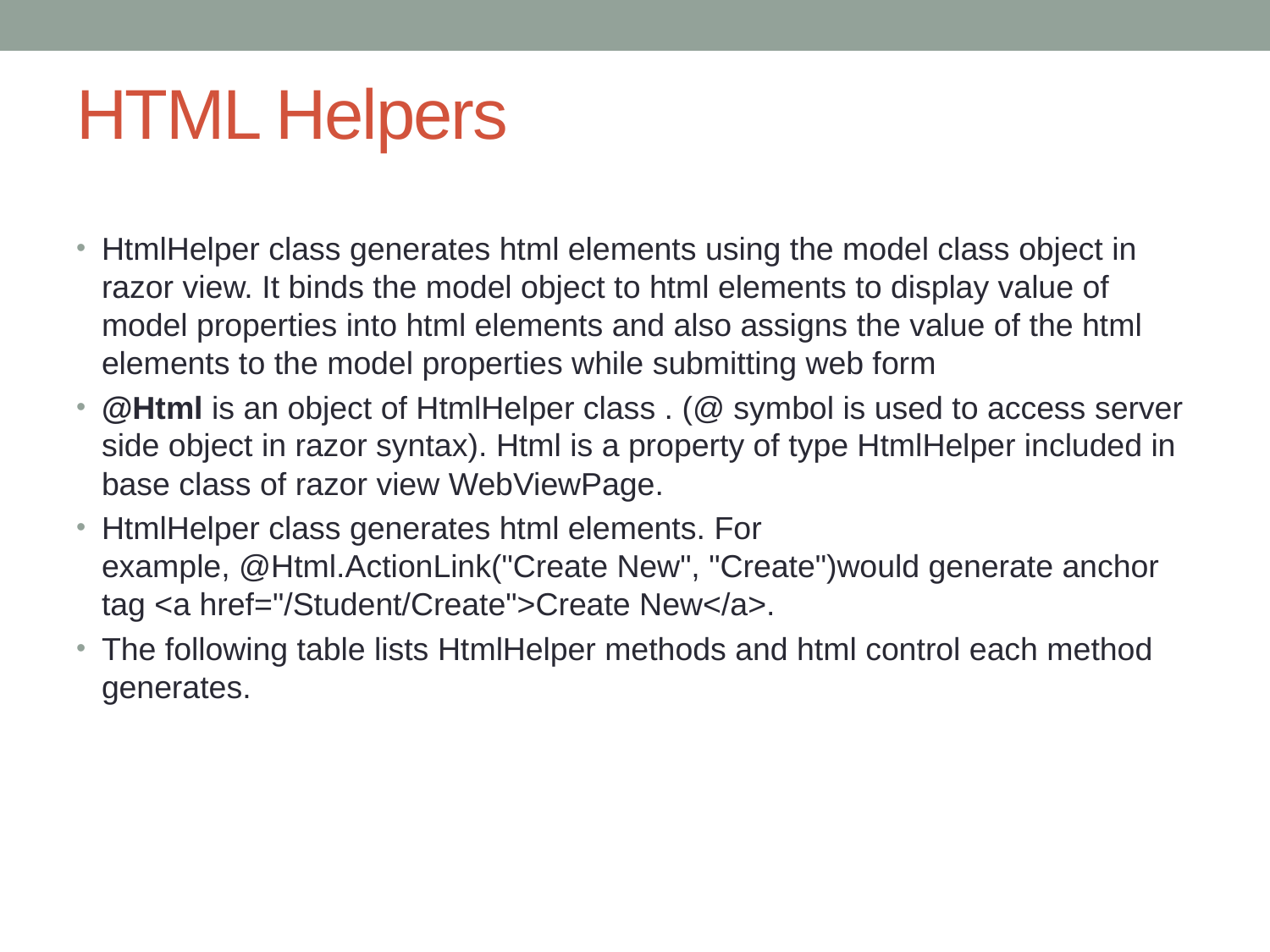

# HTML Helpers
HtmlHelper class generates html elements using the model class object in razor view. It binds the model object to html elements to display value of model properties into html elements and also assigns the value of the html elements to the model properties while submitting web form
@Html is an object of HtmlHelper class . (@ symbol is used to access server side object in razor syntax). Html is a property of type HtmlHelper included in base class of razor view WebViewPage.
HtmlHelper class generates html elements. For example, @Html.ActionLink("Create New", "Create")would generate anchor tag <a href="/Student/Create">Create New</a>.
The following table lists HtmlHelper methods and html control each method generates.